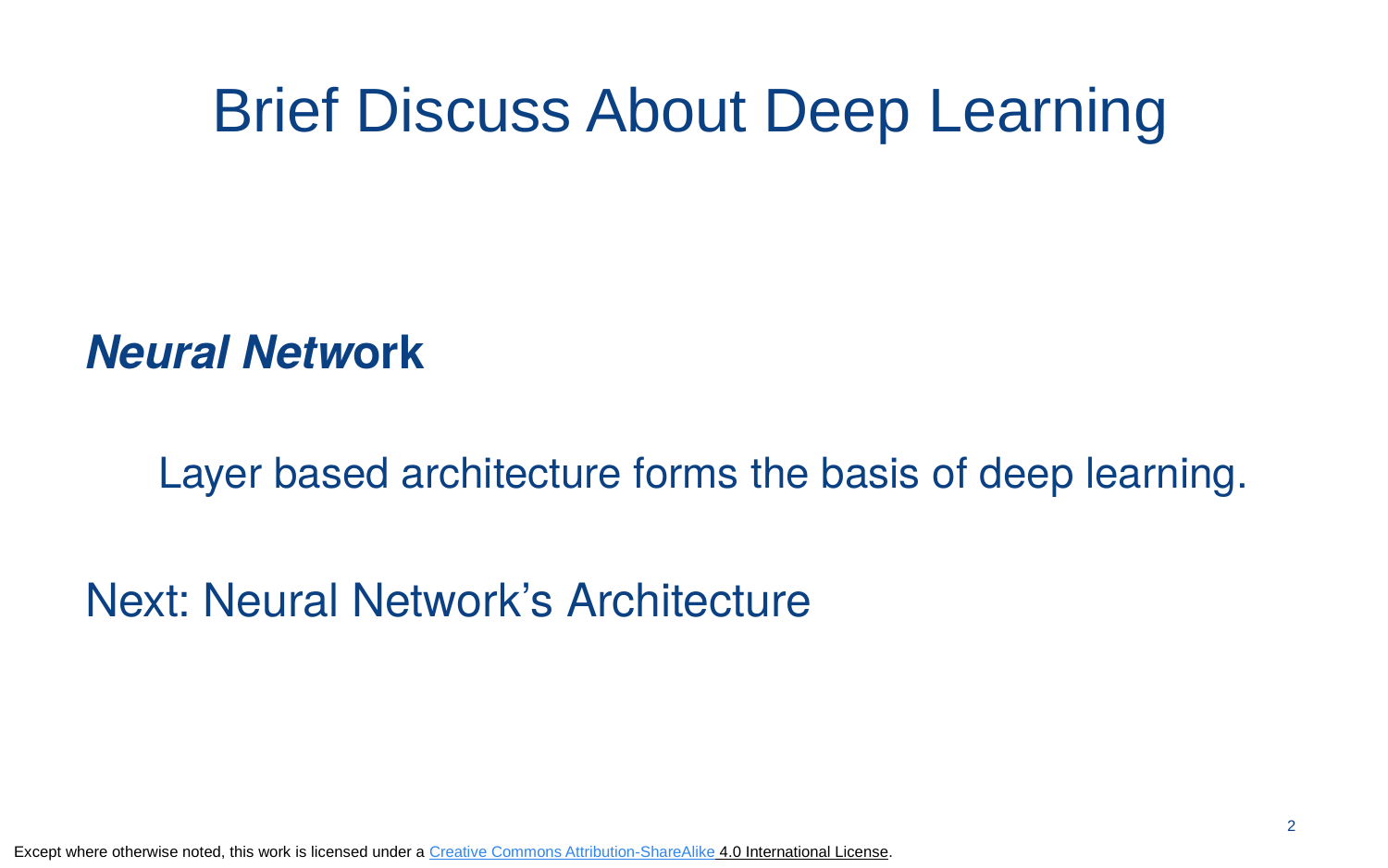

# Brief Discuss About Deep Learning
Neural Network

Layer based architecture forms the basis of deep learning.

Next: Neural Network’s Architecture

2